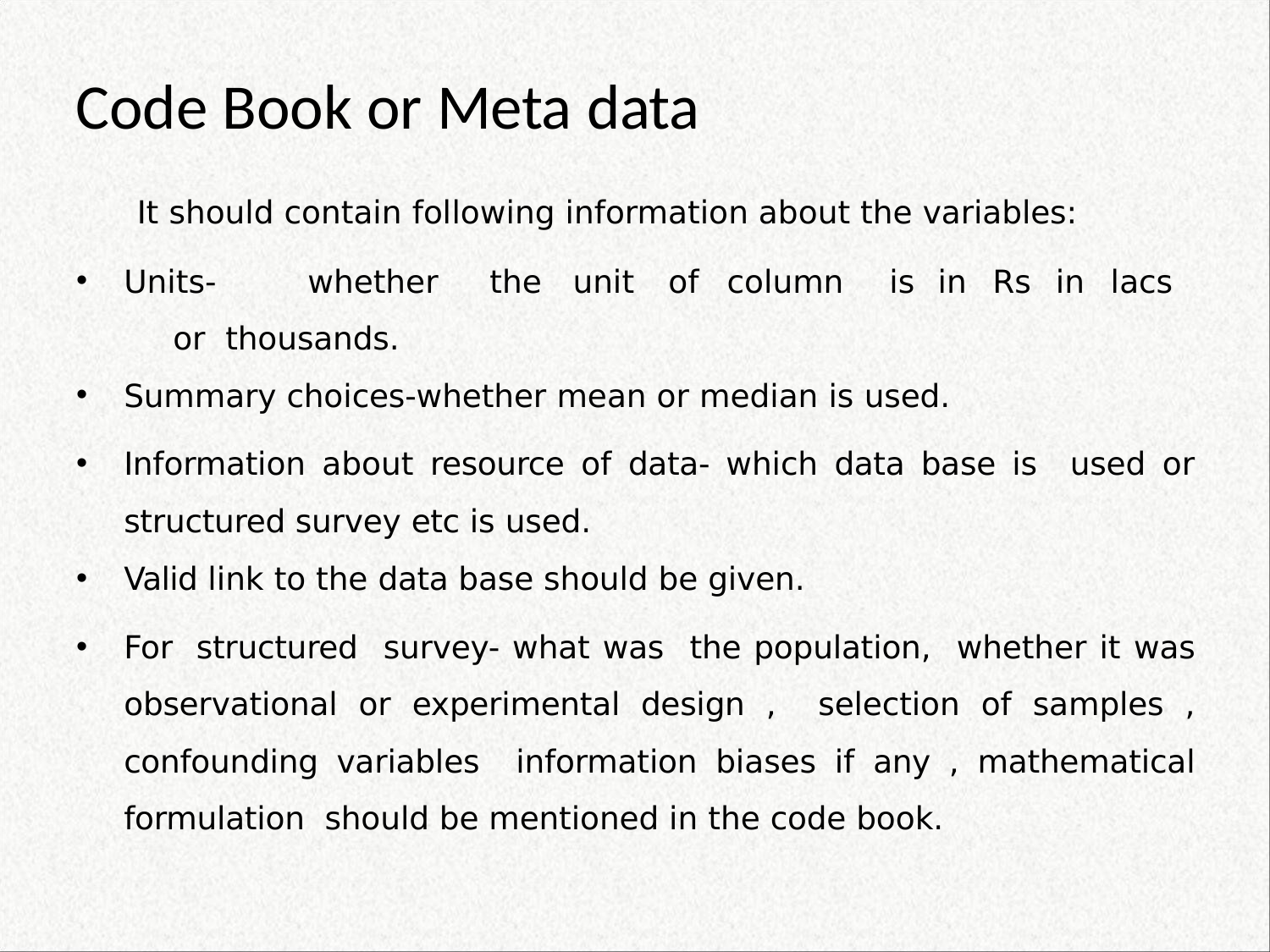

# Code Book or Meta data
      It should contain following information about the variables:
Units-	whether	the	unit	of	column	is	in	Rs	in	lacs	or  thousands.
Summary choices-whether mean or median is used.
Information about resource of data- which data base is  used or structured survey etc is used.
Valid link to the data base should be given.
For structured  survey- what was  the population,  whether it was observational or experimental design ,  selection of samples , confounding variables  information biases if any , mathematical formulation  should be mentioned in the code book.